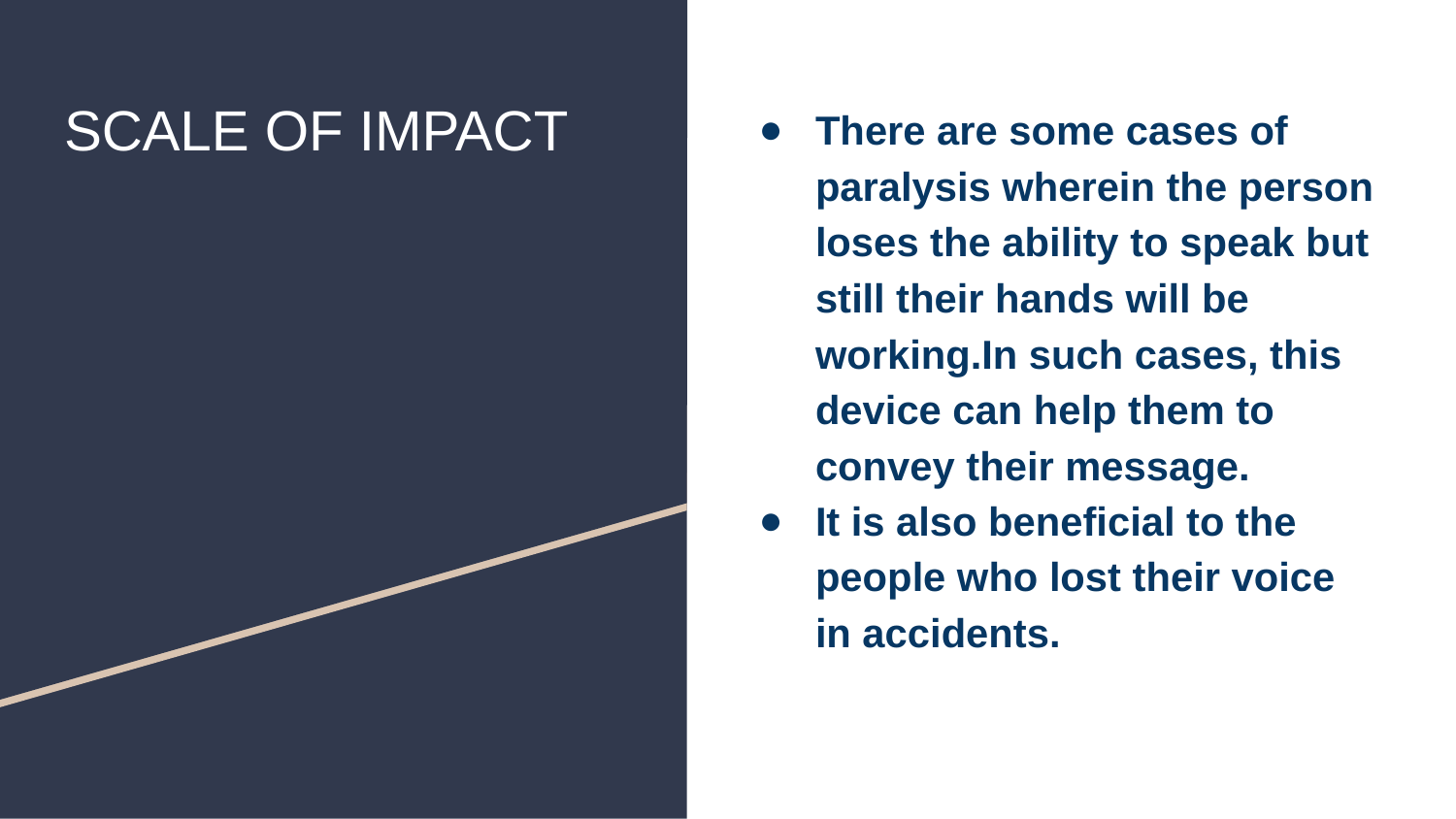

# SCALE OF IMPACT
There are some cases of paralysis wherein the person loses the ability to speak but still their hands will be working.In such cases, this device can help them to convey their message.
It is also beneficial to the people who lost their voice in accidents.